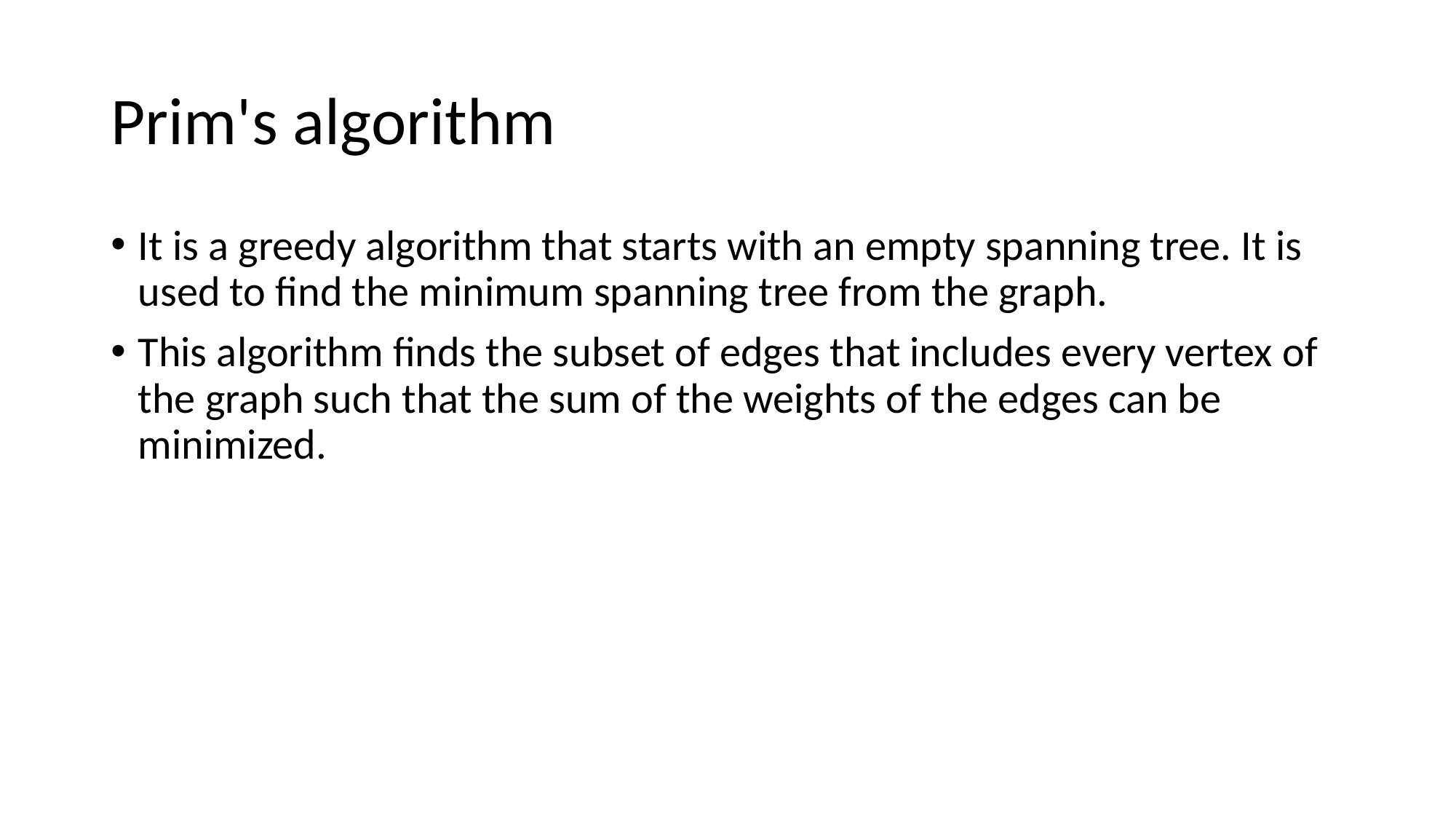

# Prim's algorithm
It is a greedy algorithm that starts with an empty spanning tree. It is used to find the minimum spanning tree from the graph.
This algorithm finds the subset of edges that includes every vertex of the graph such that the sum of the weights of the edges can be minimized.